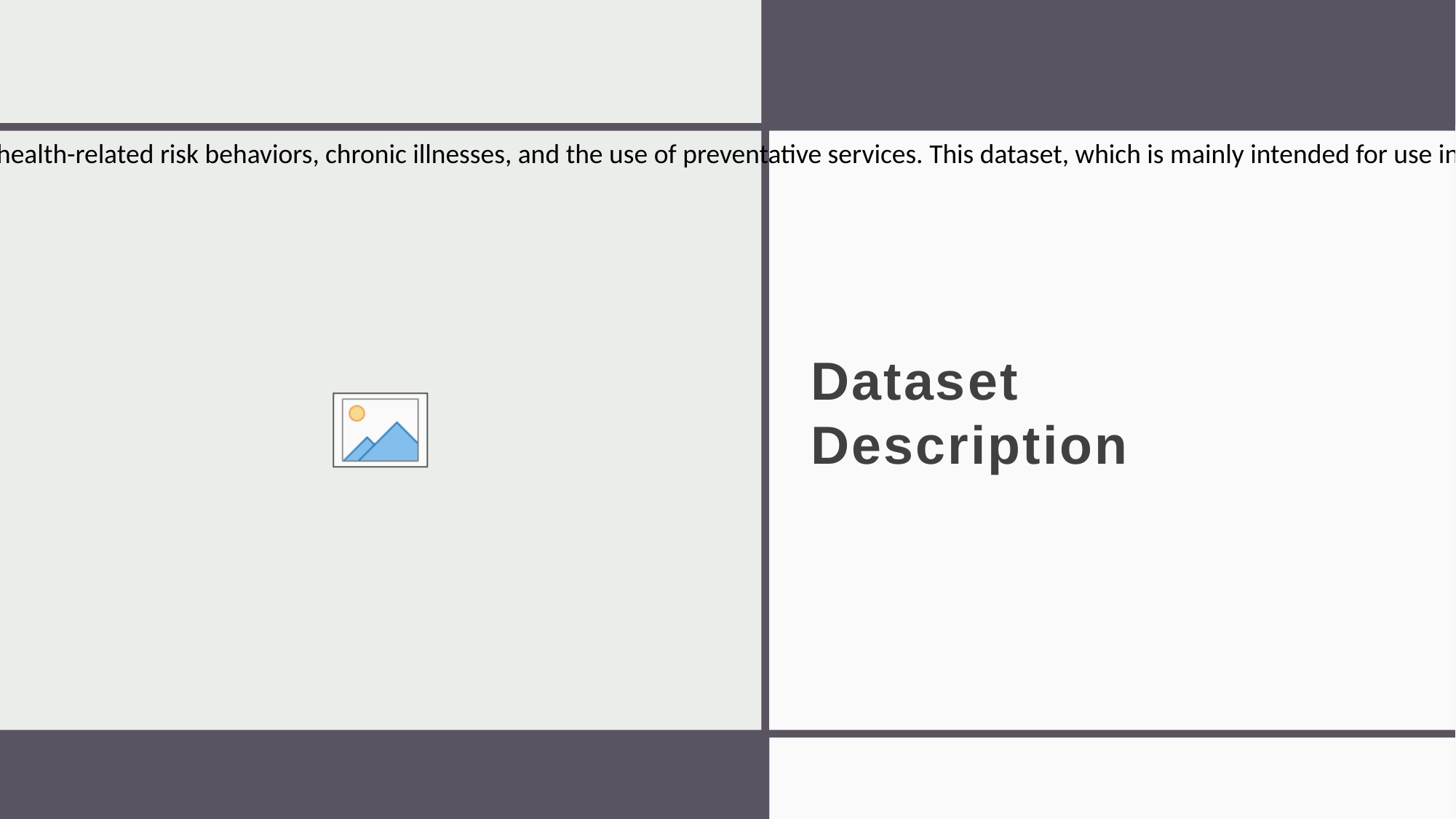

The CDC gathers information about health-related telephone surveys called the Behavioral Risk Factor Surveillance System (BRFSS) once a year. Over 400,000 Americans participate in the annual survey, which gathers information on health-related risk behaviors, chronic illnesses, and the use of preventative services. This dataset, which is mainly intended for use in the binary categorization of heart disease, includes 253,680 survey responses from the cleaned BRFSS 2015. This dataset does not exhibit a significant class imbalance.
# Dataset Description